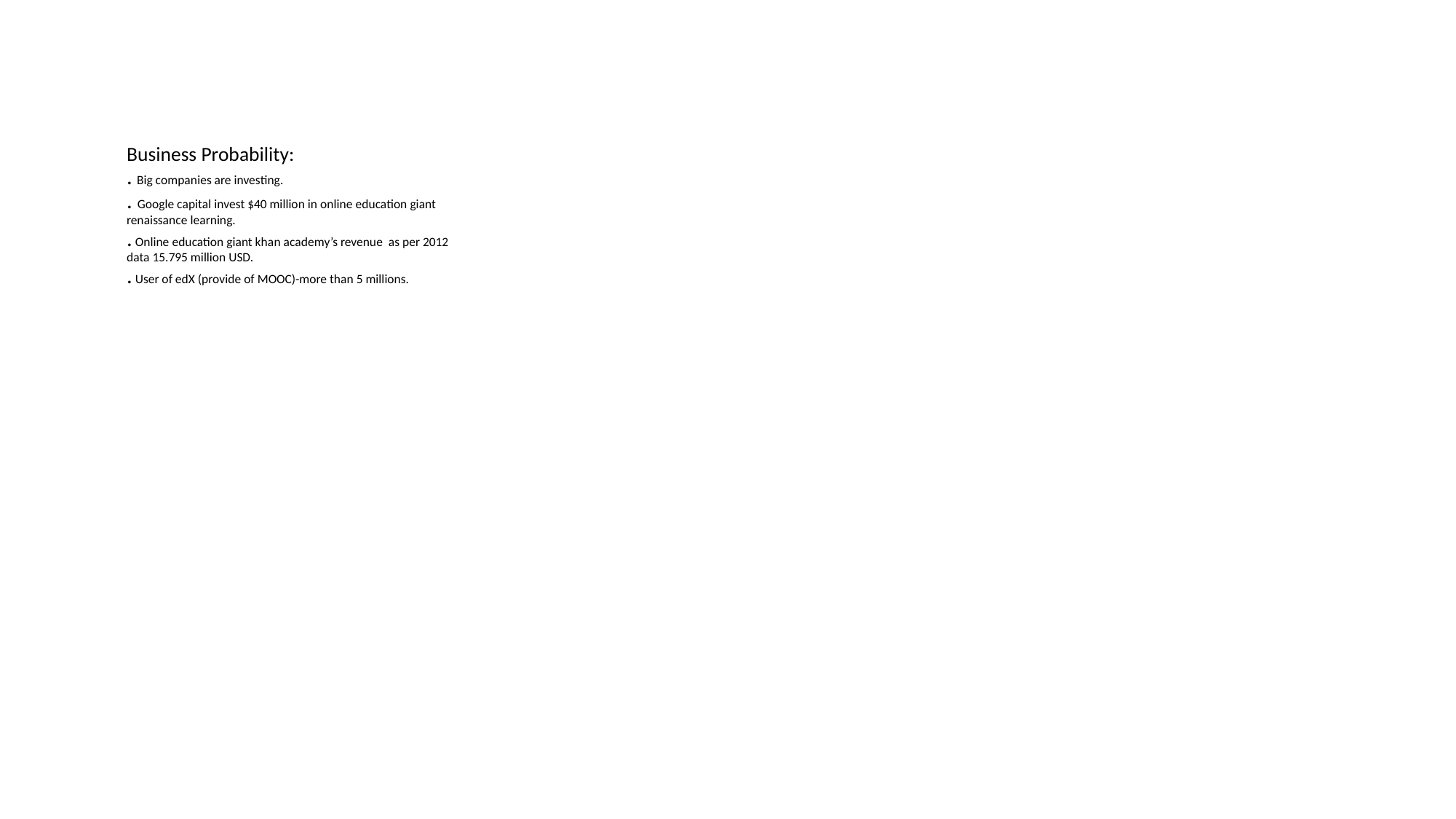

# Business Probability: . Big companies are investing. . Google capital invest $40 million in online education giant renaissance learning. . Online education giant khan academy’s revenue  as per 2012 data 15.795 million USD. . User of edX (provide of MOOC)-more than 5 millions.